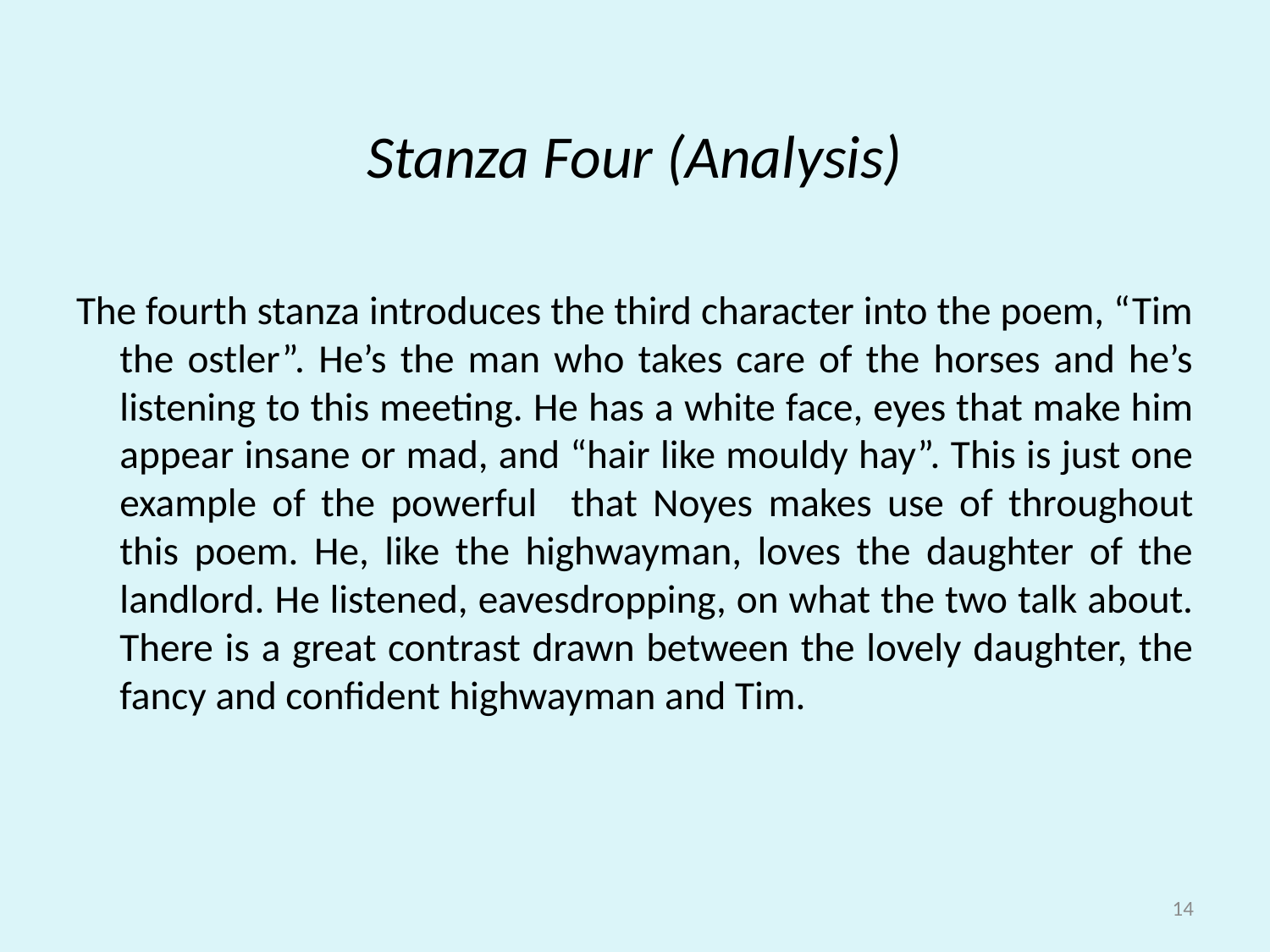

# Stanza Four (Analysis)

The fourth stanza introduces the third character into the poem, “Tim the ostler”. He’s the man who takes care of the horses and he’s listening to this meeting. He has a white face, eyes that make him appear insane or mad, and “hair like mouldy hay”. This is just one example of the powerful   that Noyes makes use of throughout this poem. He, like the highwayman, loves the daughter of the landlord. He listened, eavesdropping, on what the two talk about. There is a great contrast drawn between the lovely daughter, the fancy and confident highwayman and Tim.

14